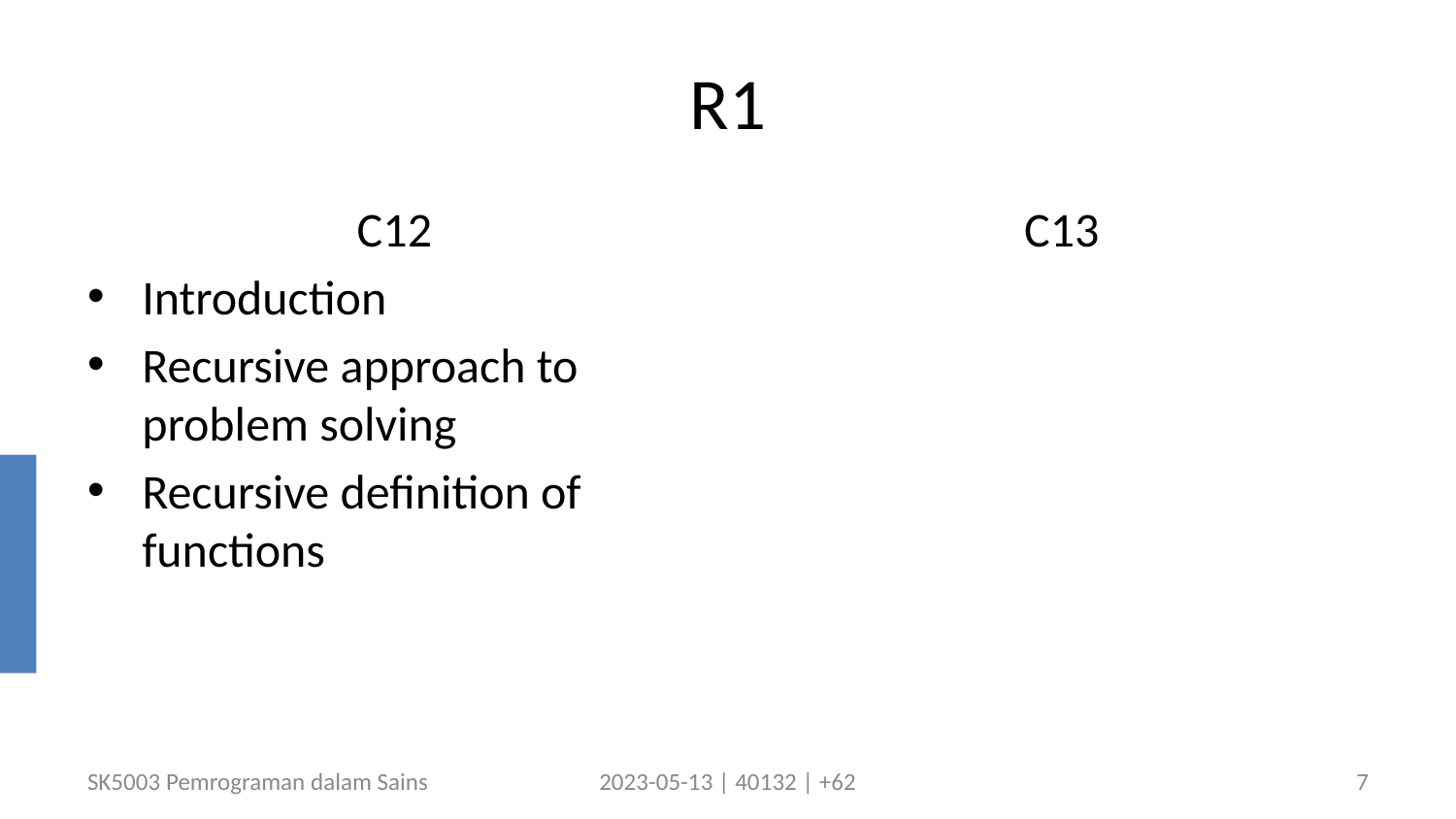

# R1
C12
Introduction
Recursive approach to problem solving
Recursive definition of functions

C13

SK5003 Pemrograman dalam Sains
2023-05-13 | 40132 | +62
7